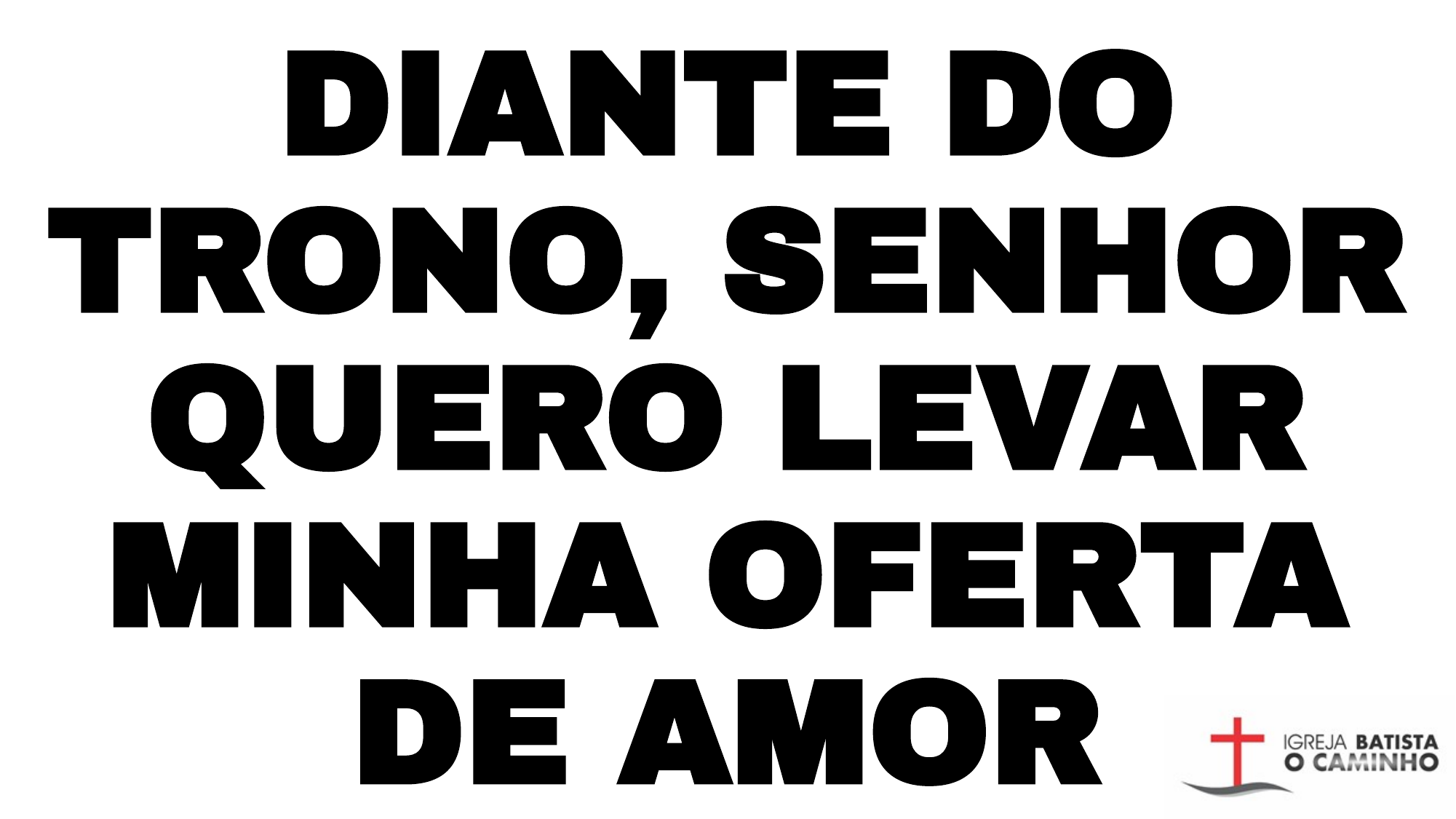

# DIANTE DO TRONO, SENHOR QUERO LEVAR MINHA OFERTA DE AMOR